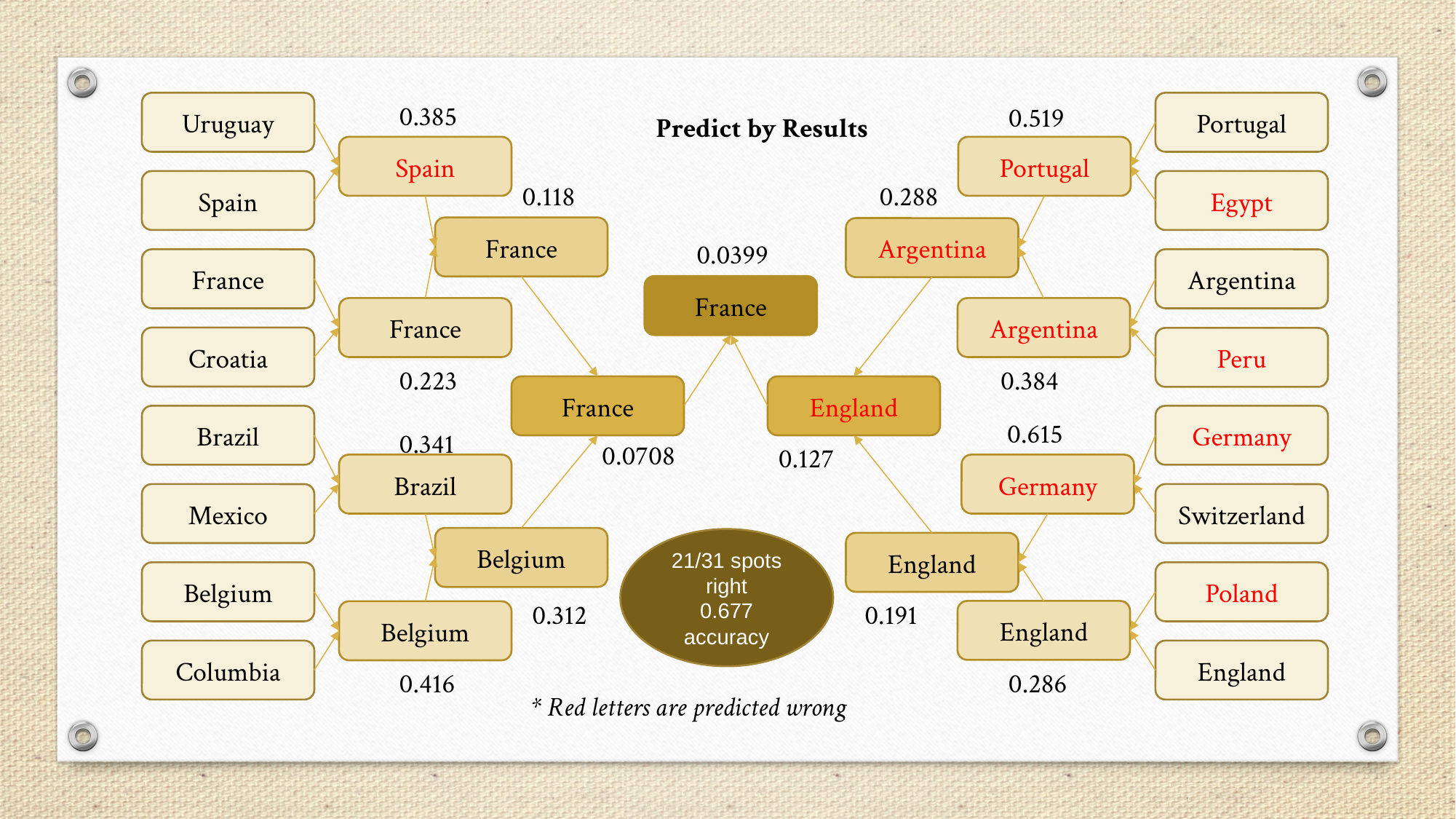

Uruguay
0.385
Portugal
0.519
Predict by Results
Spain
Portugal
Spain
Egypt
0.118
0.288
France
Argentina
0.0399
France
Argentina
France
France
Argentina
Croatia
Peru
0.223
0.384
France
England
Brazil
Germany
0.615
0.341
0.0708
0.127
Brazil
Germany
Mexico
Switzerland
Belgium
21/31 spots right
0.677 accuracy
England
Belgium
Poland
0.312
0.191
England
Belgium
Columbia
England
0.416
0.286
* Red letters are predicted wrong